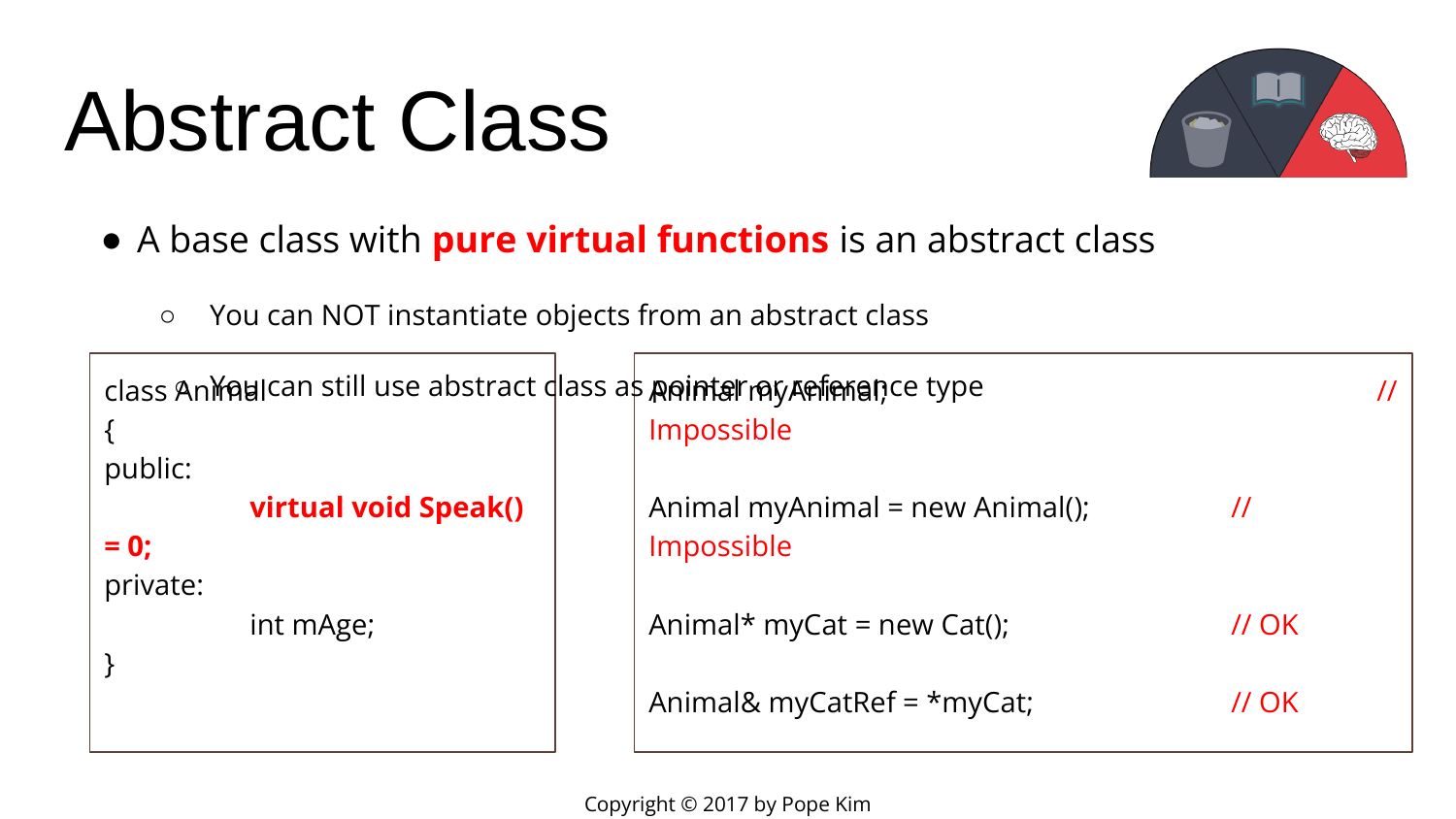

# Abstract Class
A base class with pure virtual functions is an abstract class
You can NOT instantiate objects from an abstract class
You can still use abstract class as pointer or reference type
class Animal
{
public:
	virtual void Speak() = 0;
private:
	int mAge;
}
Animal myAnimal; 				// Impossible
Animal myAnimal = new Animal(); 	// Impossible
Animal* myCat = new Cat(); 		// OK
Animal& myCatRef = *myCat; 		// OK